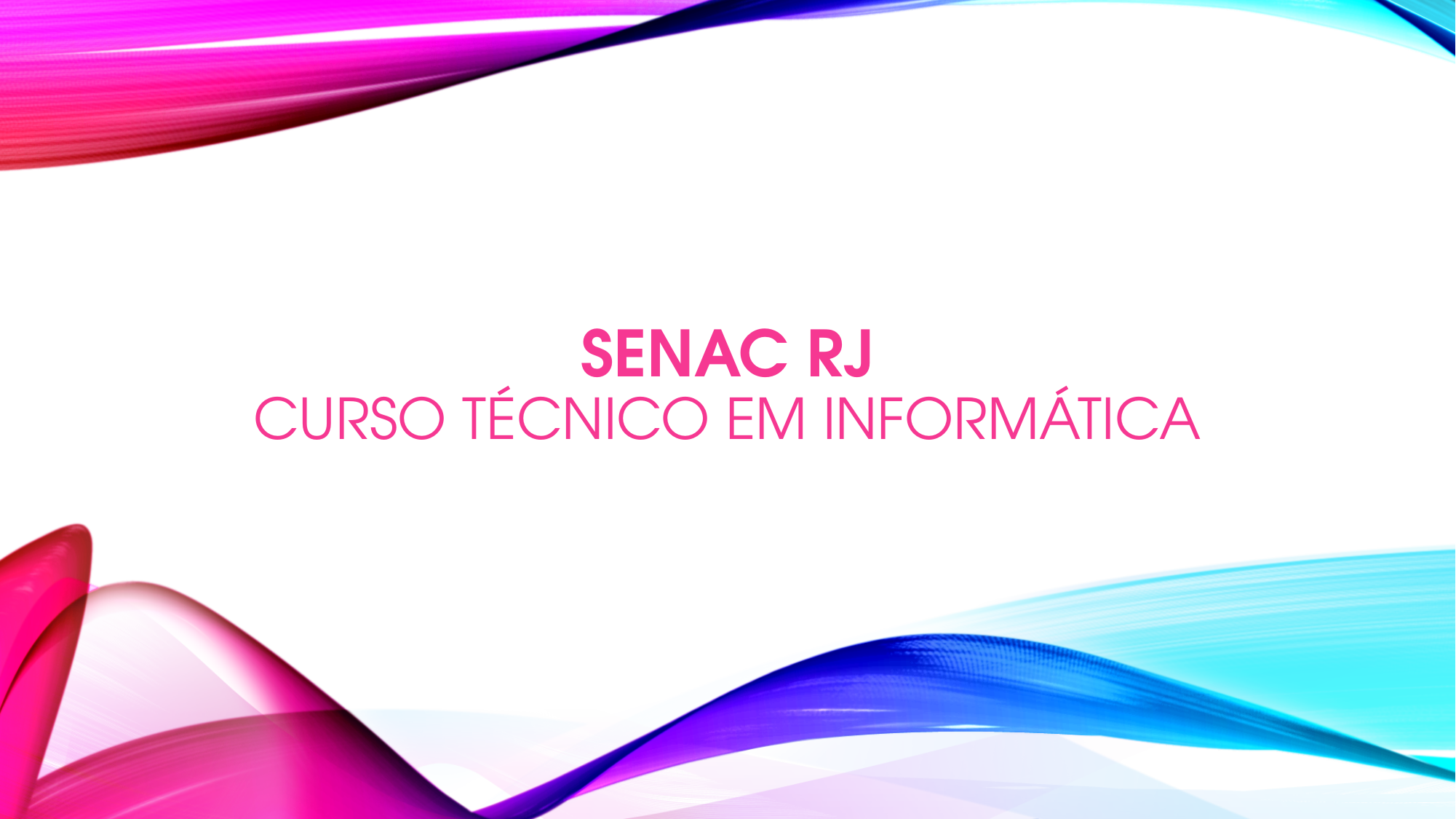

# SENAC RJ Curso Técnico em Informática